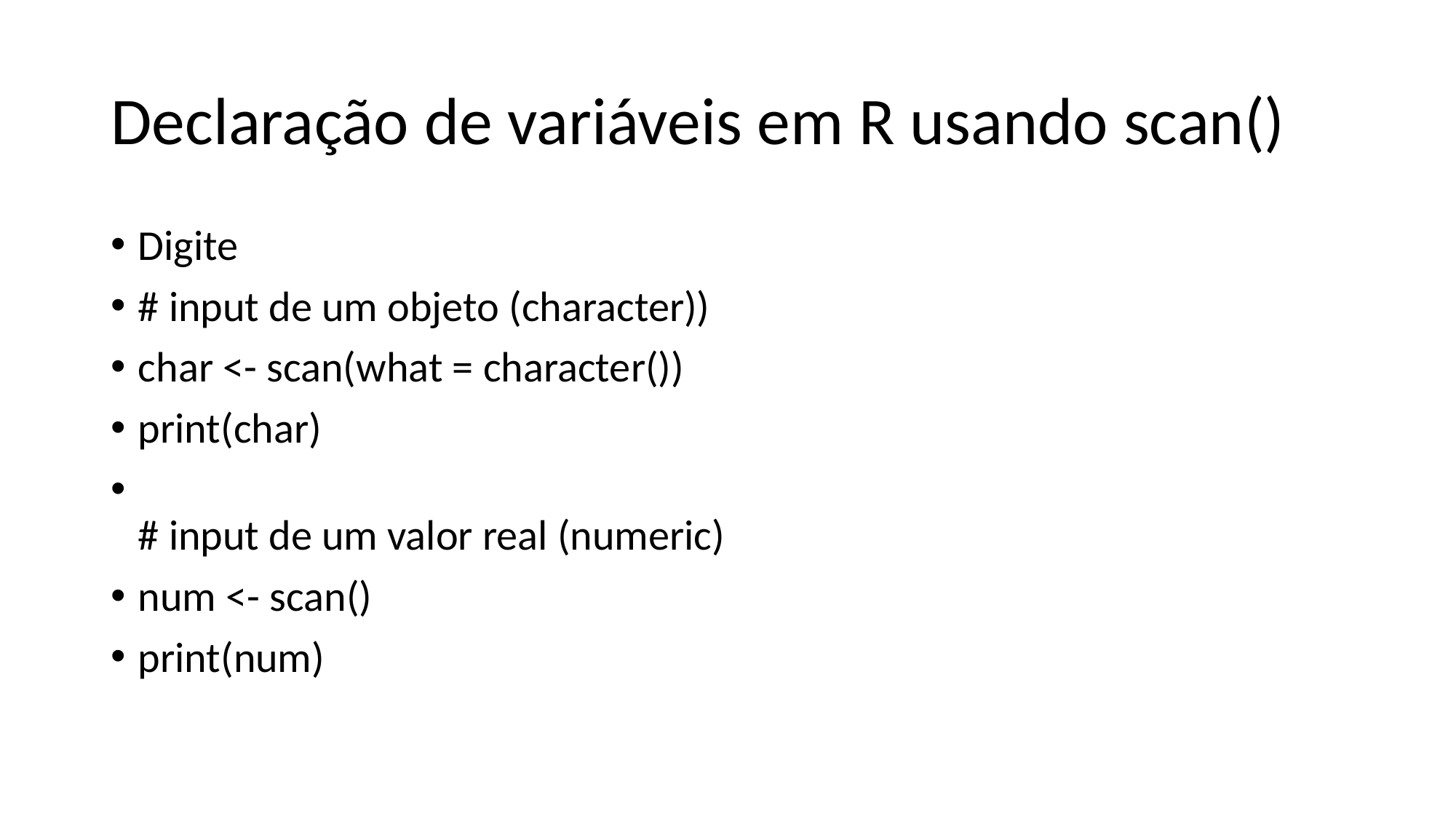

# Declaração de variáveis em R usando scan()
Digite
# input de um objeto (character))
char <- scan(what = character())
print(char)
# input de um valor real (numeric)
num <- scan()
print(num)